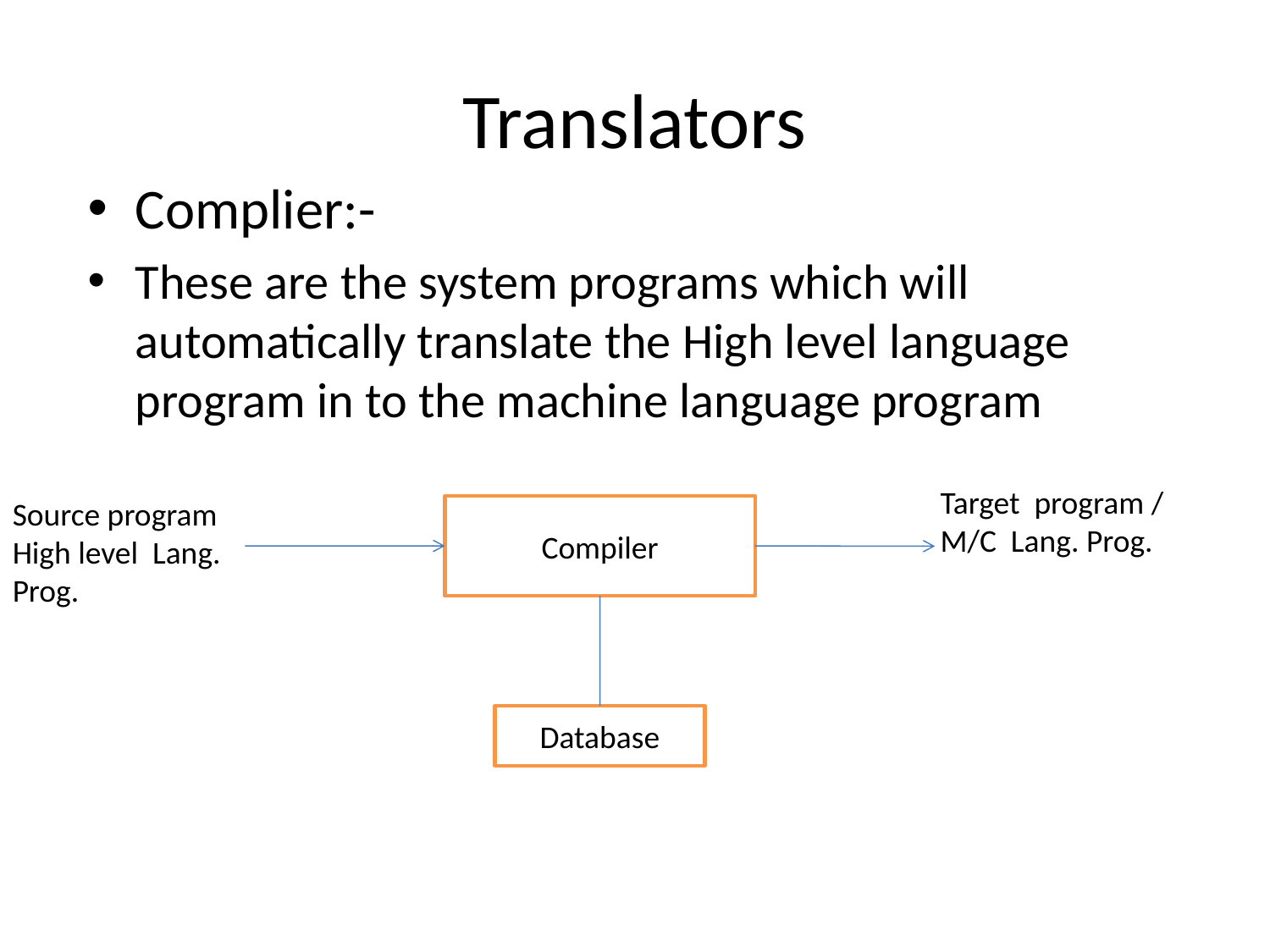

# Translators
Complier:-
These are the system programs which will automatically translate the High level language program in to the machine language program

Target  program /
M/C  Lang. Prog.
Source program
High level  Lang. Prog.
Compiler
Database